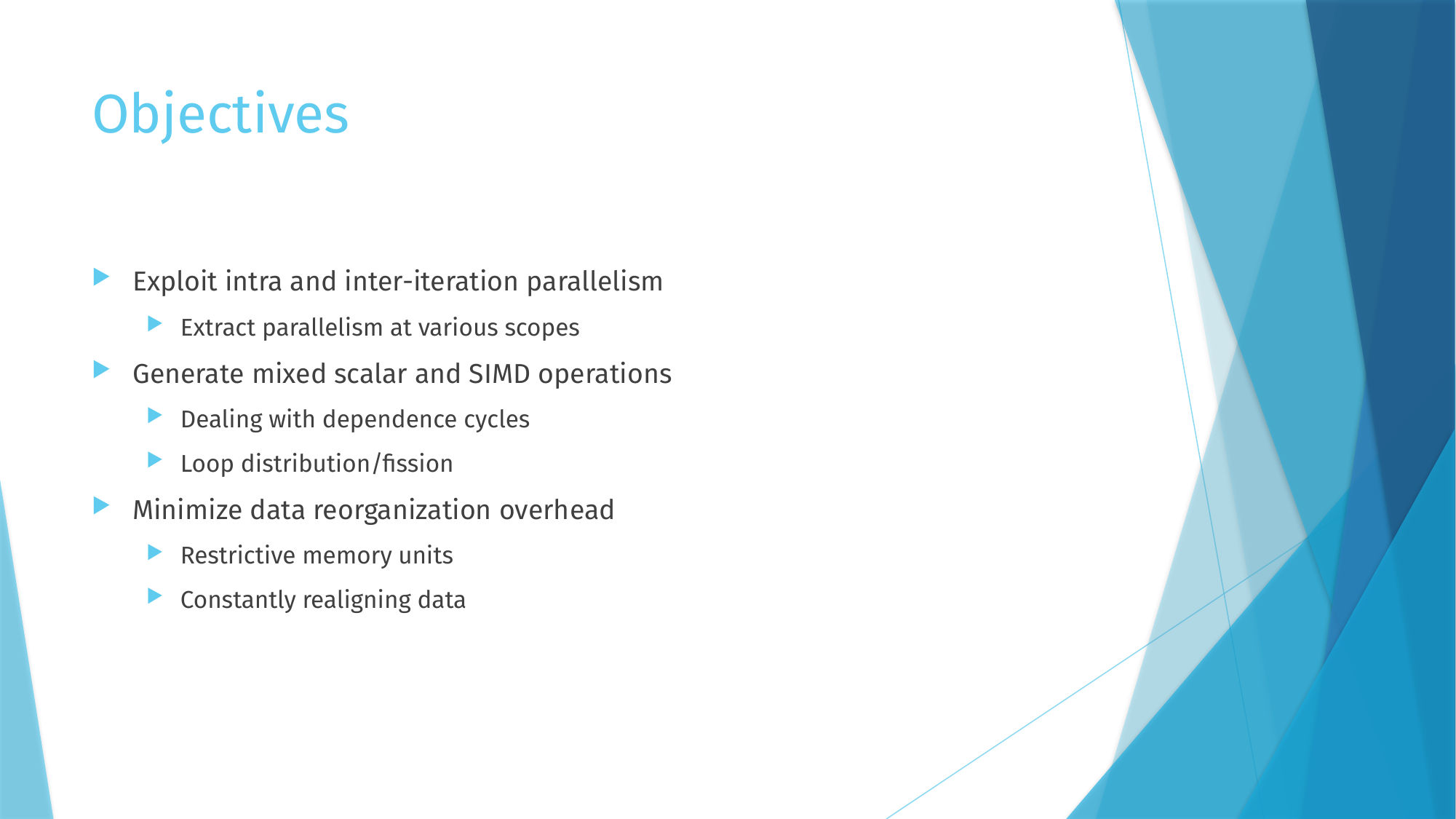

# Objectives
Exploit intra and inter-iteration parallelism
Extract parallelism at various scopes
Generate mixed scalar and SIMD operations
Dealing with dependence cycles
Loop distribution/fission
Minimize data reorganization overhead
Restrictive memory units
Constantly realigning data